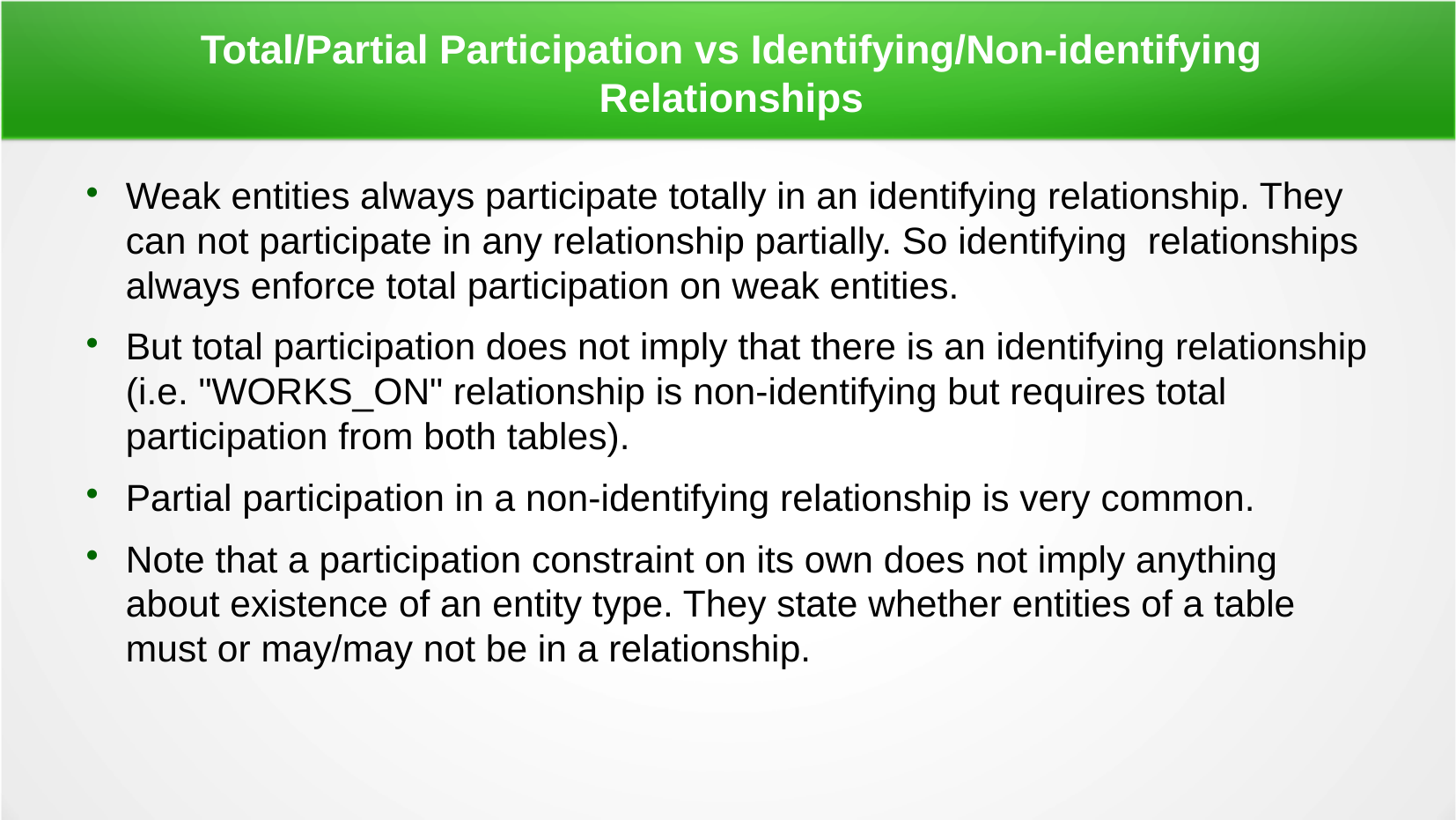

Total/Partial Participation vs Identifying/Non-identifying Relationships
Weak entities always participate totally in an identifying relationship. They can not participate in any relationship partially. So identifying  relationships always enforce total participation on weak entities.
But total participation does not imply that there is an identifying relationship (i.e. "WORKS_ON" relationship is non-identifying but requires total participation from both tables).
Partial participation in a non-identifying relationship is very common.
Note that a participation constraint on its own does not imply anything about existence of an entity type. They state whether entities of a table must or may/may not be in a relationship.